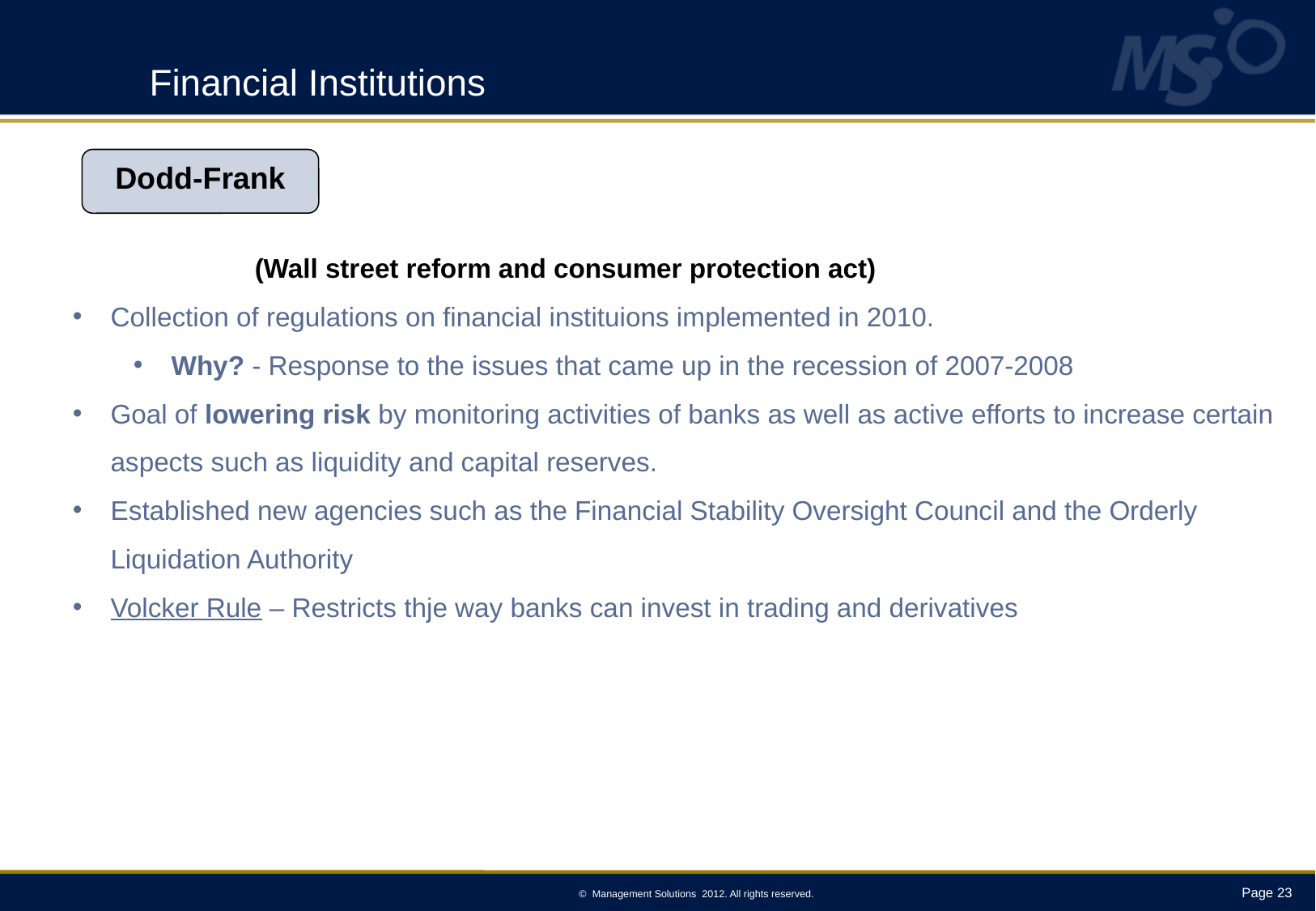

# Financial Institutions
Dodd-Frank
		(Wall street reform and consumer protection act)
Collection of regulations on financial instituions implemented in 2010.
Why? - Response to the issues that came up in the recession of 2007-2008
Goal of lowering risk by monitoring activities of banks as well as active efforts to increase certain aspects such as liquidity and capital reserves.
Established new agencies such as the Financial Stability Oversight Council and the Orderly  Liquidation Authority
Volcker Rule – Restricts thje way banks can invest in trading and derivatives